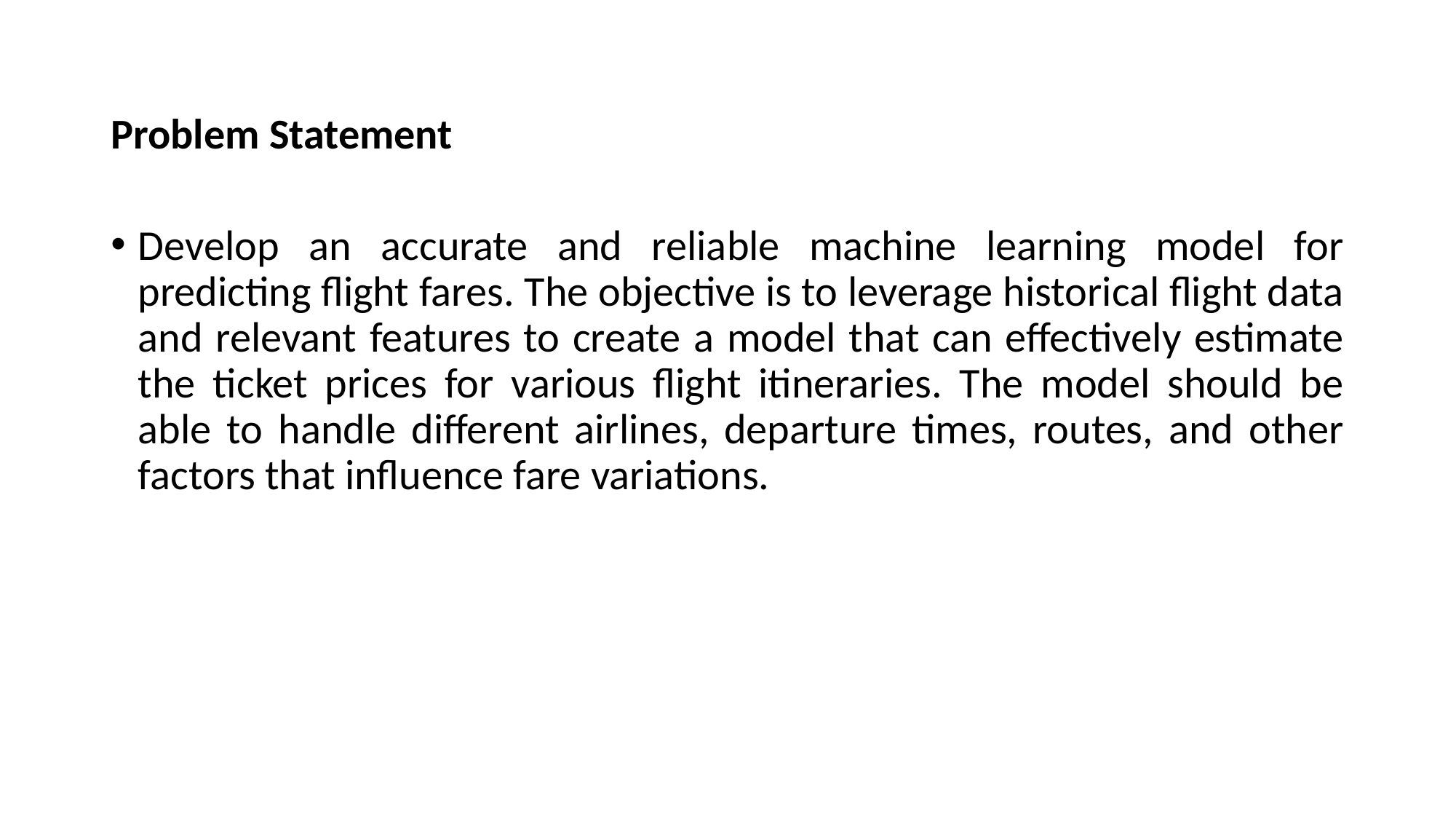

# Problem Statement
Develop an accurate and reliable machine learning model for predicting flight fares. The objective is to leverage historical flight data and relevant features to create a model that can effectively estimate the ticket prices for various flight itineraries. The model should be able to handle different airlines, departure times, routes, and other factors that influence fare variations.